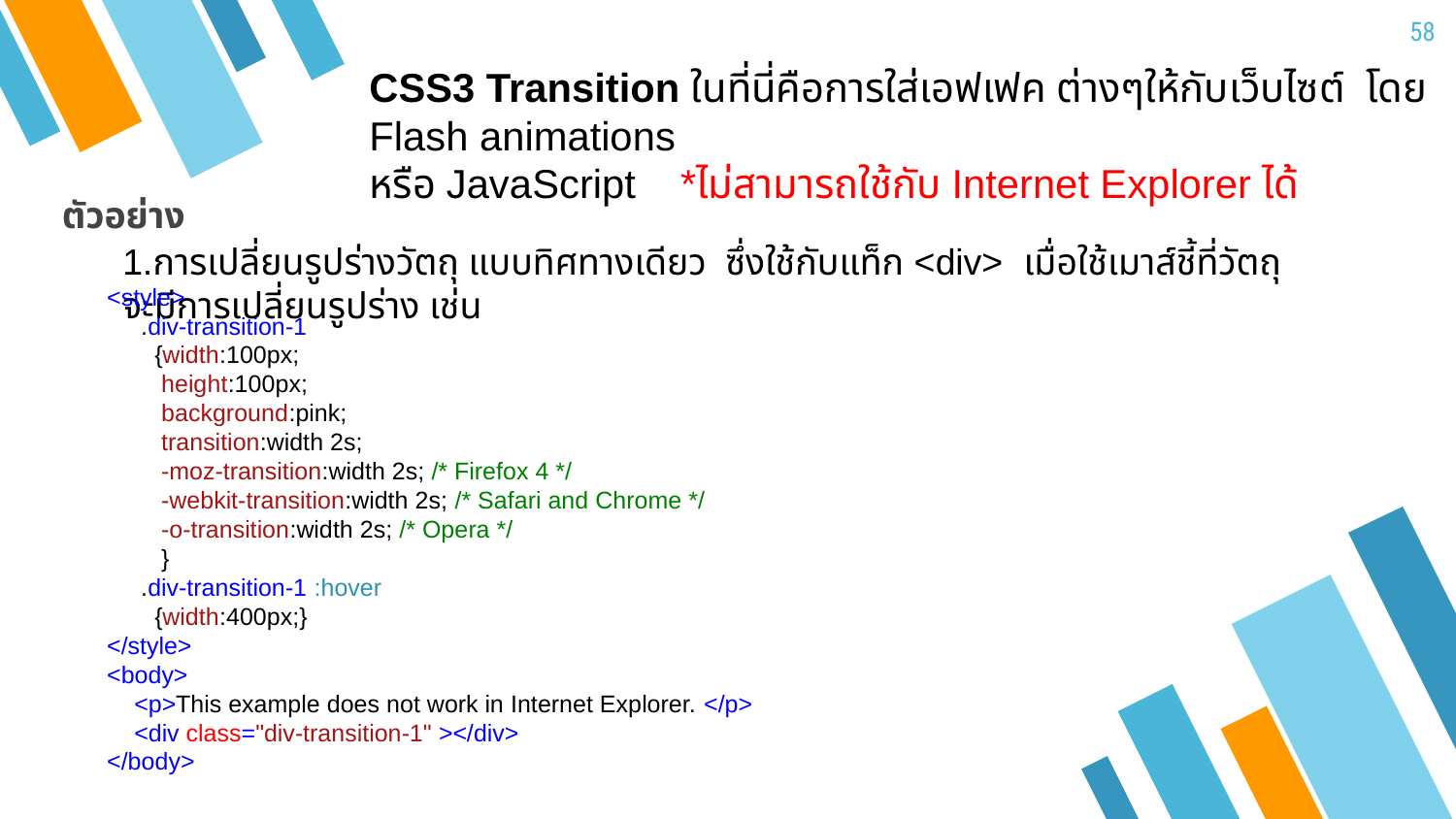

58
CSS3 Transition ในที่นี่คือการใส่เอฟเฟค ต่างๆให้กับเว็บไซต์  โดย Flash animations
หรือ JavaScript    *ไม่สามารถใช้กับ Internet Explorer ได้
ตัวอย่าง
1.การเปลี่ยนรูปร่างวัตถุ แบบทิศทางเดียว  ซึ่งใช้กับแท็ก <div>  เมื่อใช้เมาส์ชี้ที่วัตถุจะมีการเปลี่ยนรูปร่าง เช่น
<style>
     .div-transition-1
       {width:100px;
        height:100px;
        background:pink;
        transition:width 2s;
        -moz-transition:width 2s; /* Firefox 4 */
        -webkit-transition:width 2s; /* Safari and Chrome */
        -o-transition:width 2s; /* Opera */
        }
     .div-transition-1 :hover
       {width:400px;}
</style>
<body>
    <p>This example does not work in Internet Explorer. </p>
    <div class="div-transition-1" ></div>
</body>